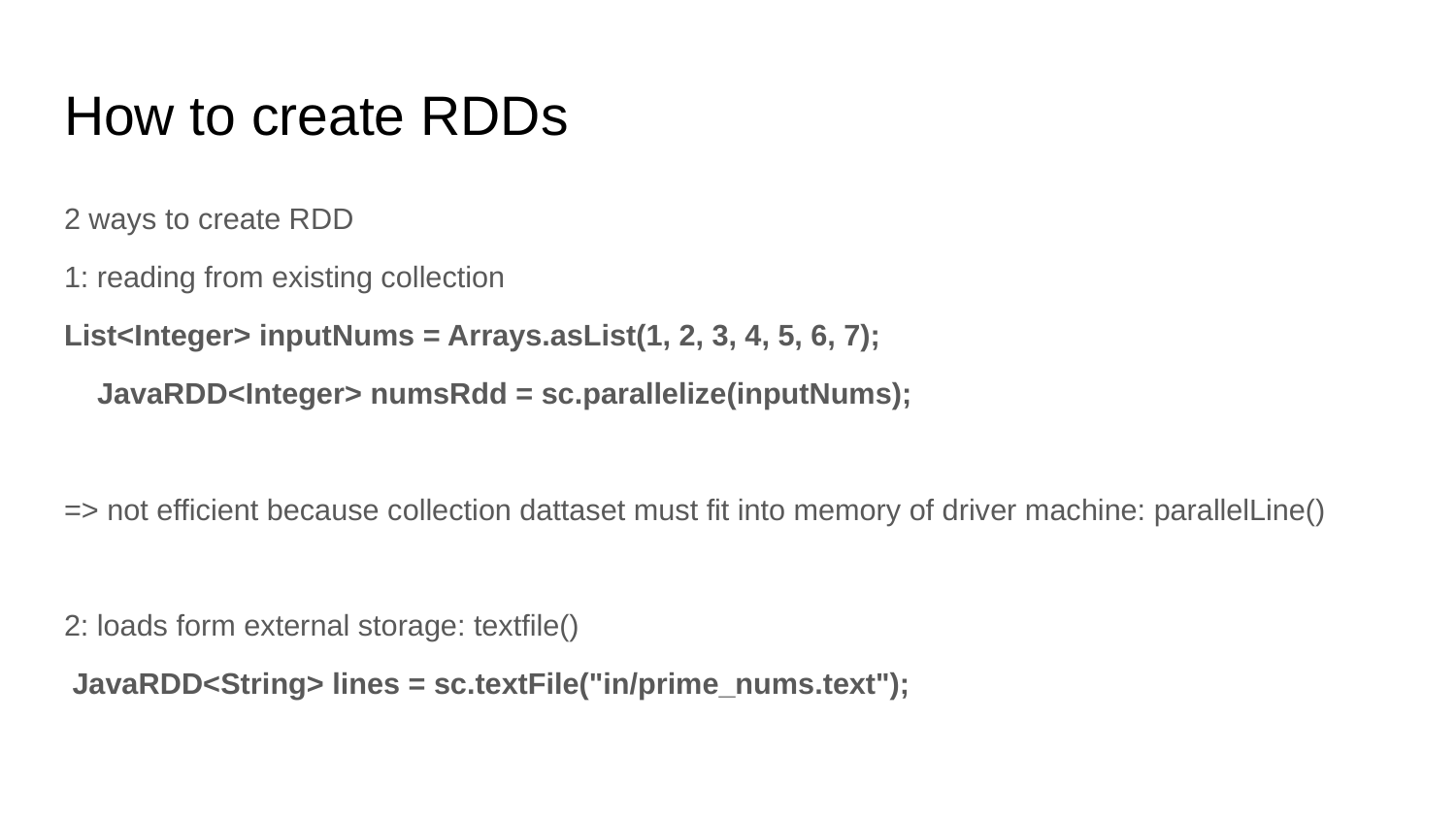

# How to create RDDs
2 ways to create RDD
1: reading from existing collection
List<Integer> inputNums = Arrays.asList(1, 2, 3, 4, 5, 6, 7);
    JavaRDD<Integer> numsRdd = sc.parallelize(inputNums);

=> not efficient because collection dattaset must fit into memory of driver machine: parallelLine()

2: loads form external storage: textfile()
 JavaRDD<String> lines = sc.textFile("in/prime_nums.text");